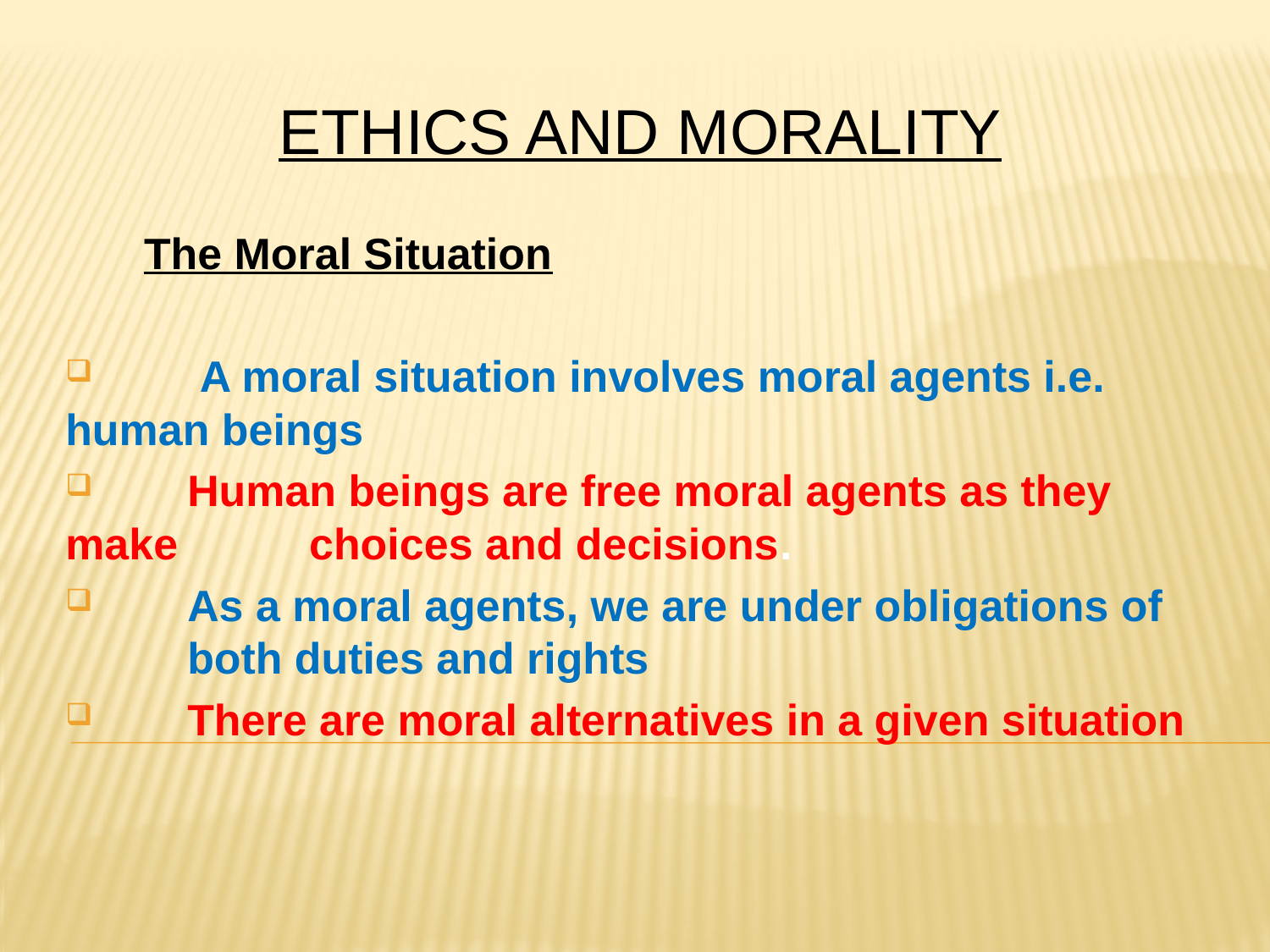

# ETHICS AND MORALITY
       The Moral Situation

	 A moral situation involves moral agents i.e. 	human beings
	Human beings are free moral agents as they make 	choices and decisions.
	As a moral agents, we are under obligations of 	both duties and rights
	There are moral alternatives in a given situation